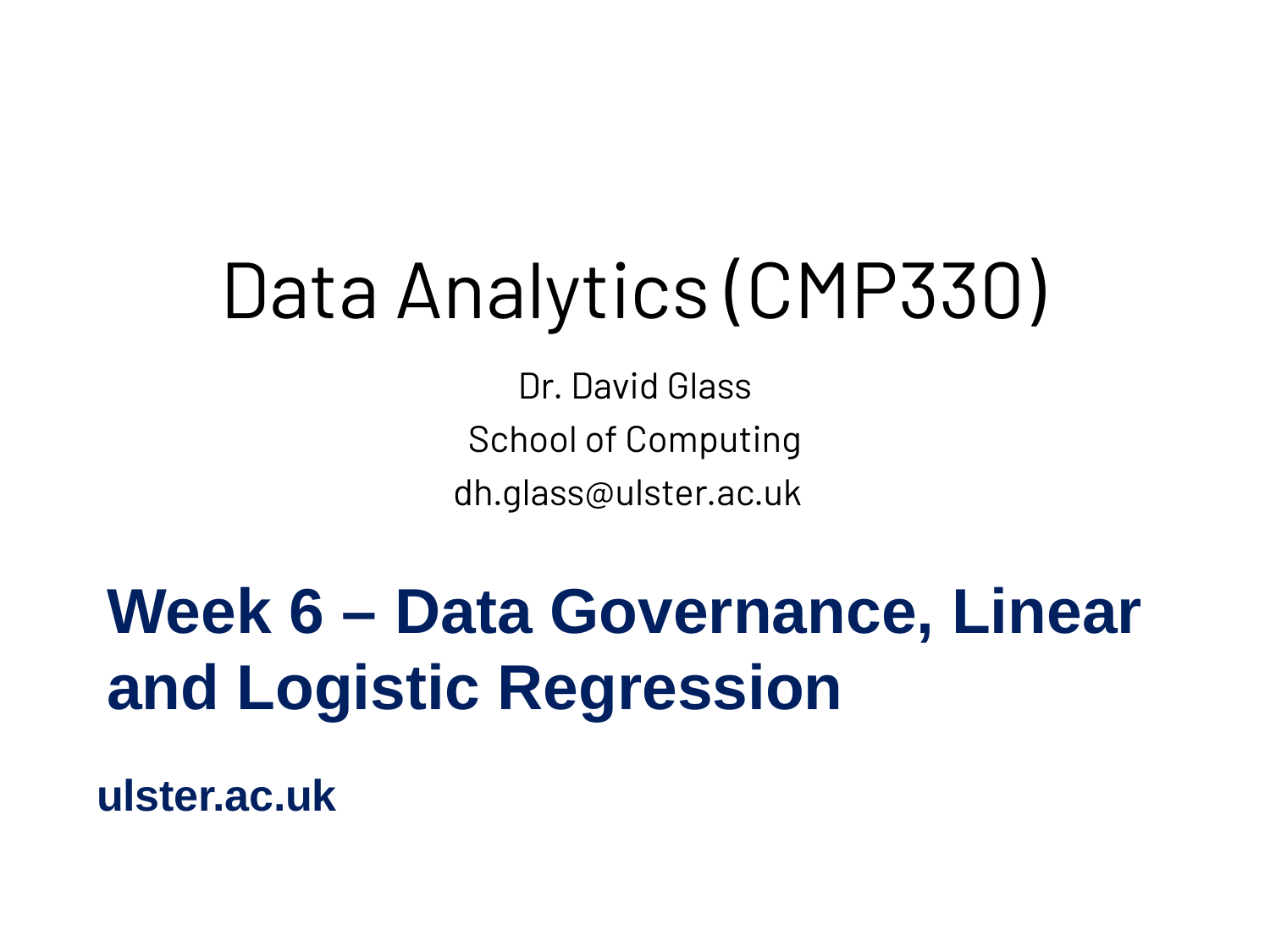

Data Analytics (CMP330)
Dr. David Glass
School of Computing
dh.glass@ulster.ac.uk
Week 6 – Data Governance, Linear and Logistic Regression
ulster.ac.uk